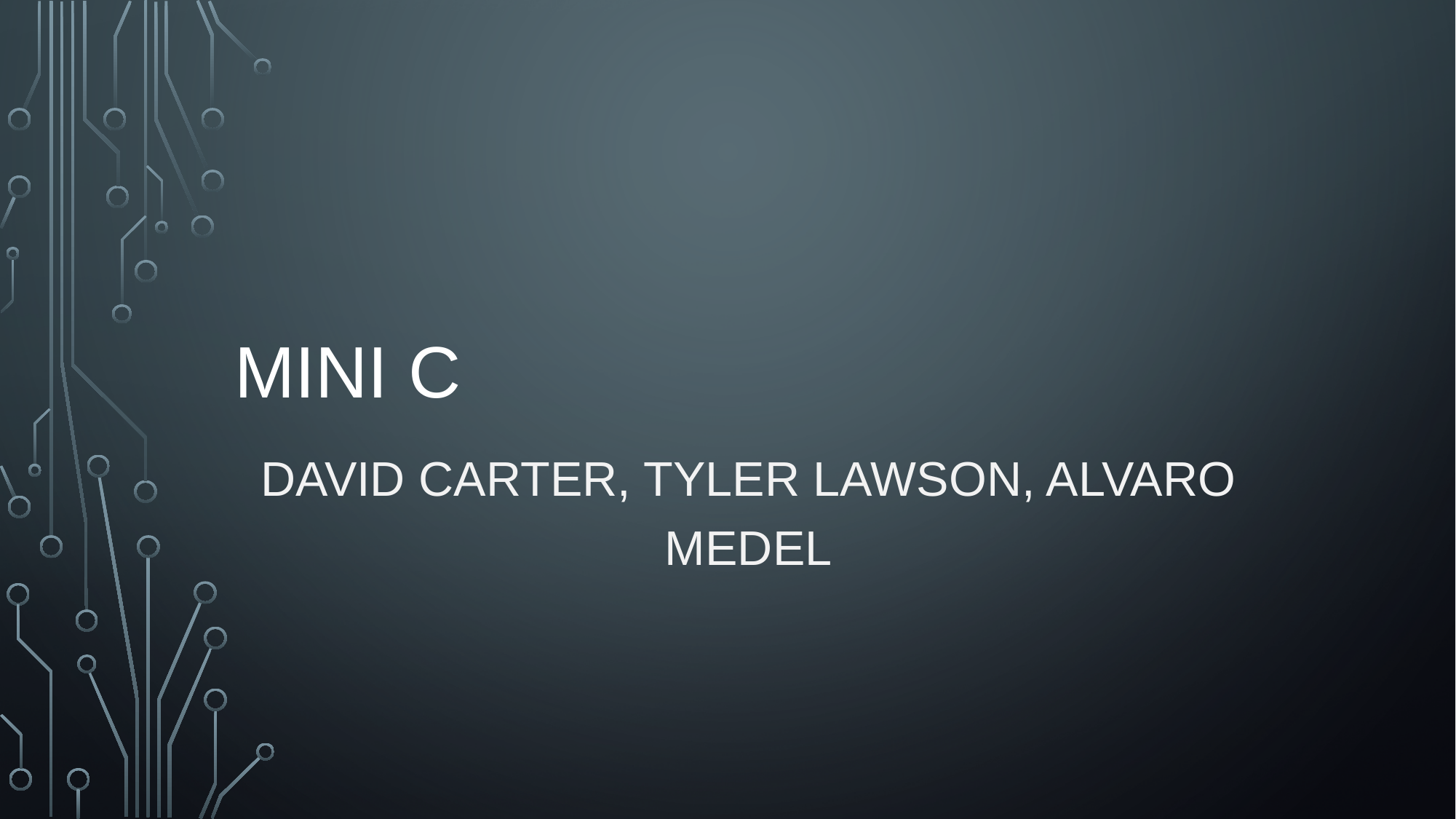

# Mini C
David Carter, Tyler Lawson, Alvaro Medel